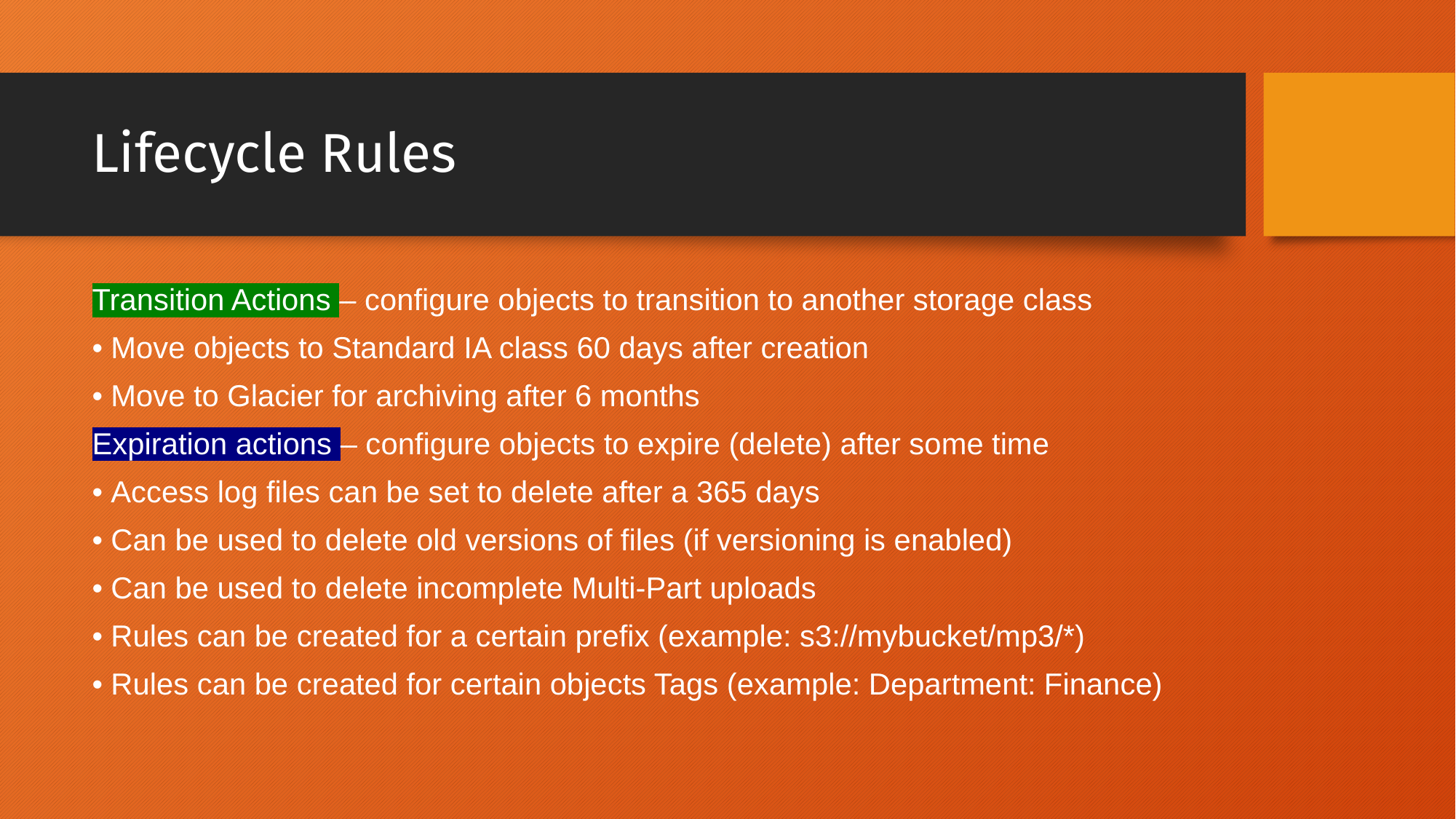

# Lifecycle Rules
Transition Actions – configure objects to transition to another storage class
• Move objects to Standard IA class 60 days after creation
• Move to Glacier for archiving after 6 months
Expiration actions – configure objects to expire (delete) after some time
• Access log files can be set to delete after a 365 days
• Can be used to delete old versions of files (if versioning is enabled)
• Can be used to delete incomplete Multi-Part uploads
• Rules can be created for a certain prefix (example: s3://mybucket/mp3/*)
• Rules can be created for certain objects Tags (example: Department: Finance)